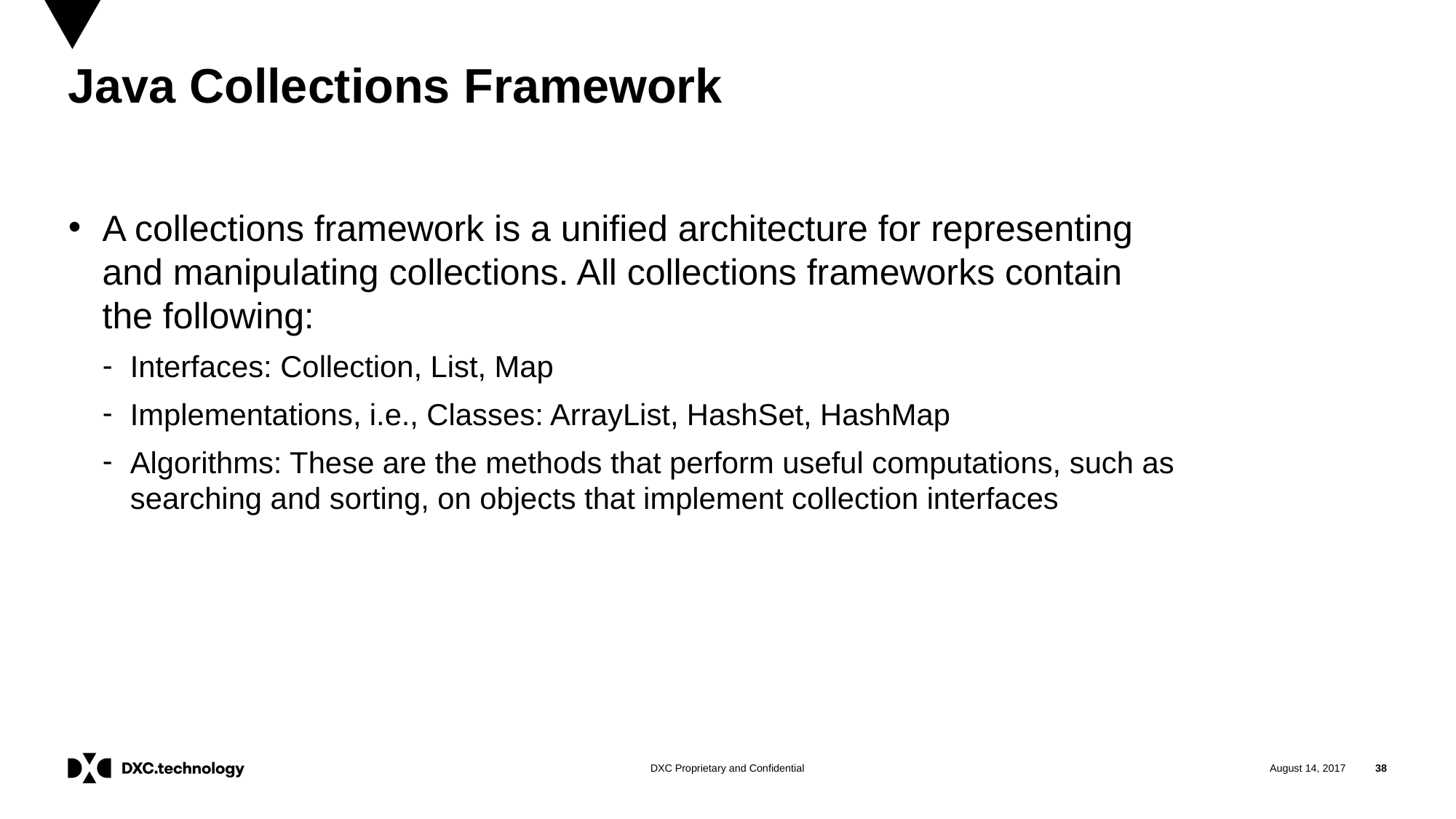

# Java Collections Framework
A collections framework is a unified architecture for representing and manipulating collections. All collections frameworks contain the following:
Interfaces: Collection, List, Map
Implementations, i.e., Classes: ArrayList, HashSet, HashMap
Algorithms: These are the methods that perform useful computations, such as searching and sorting, on objects that implement collection interfaces